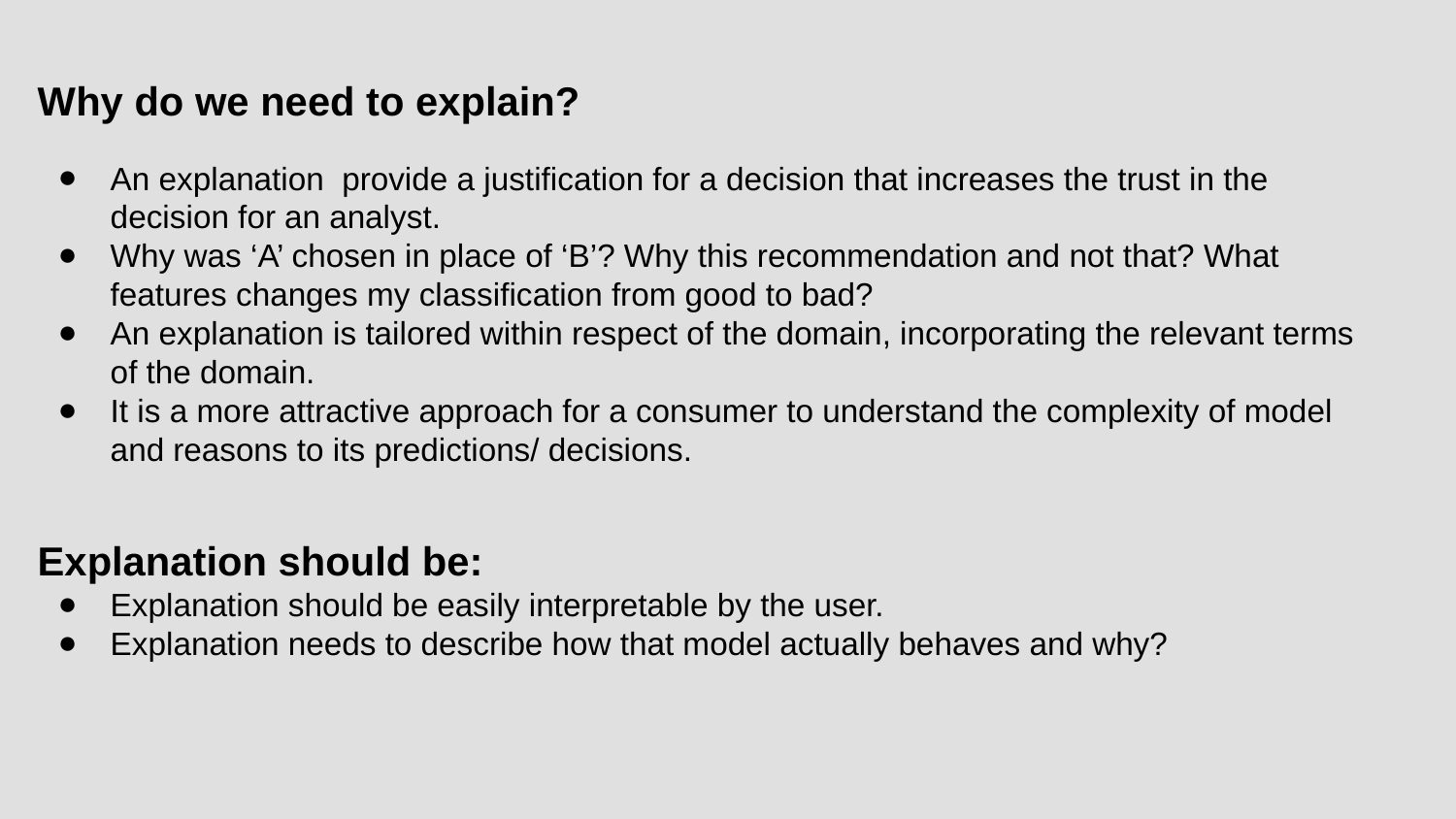

Why do we need to explain?

An explanation  provide a justification for a decision that increases the trust in the decision for an analyst.
Why was ‘A’ chosen in place of ‘B’? Why this recommendation and not that? What features changes my classification from good to bad?
An explanation is tailored within respect of the domain, incorporating the relevant terms of the domain.
It is a more attractive approach for a consumer to understand the complexity of model and reasons to its predictions/ decisions.

Explanation should be:
Explanation should be easily interpretable by the user.
Explanation needs to describe how that model actually behaves and why?